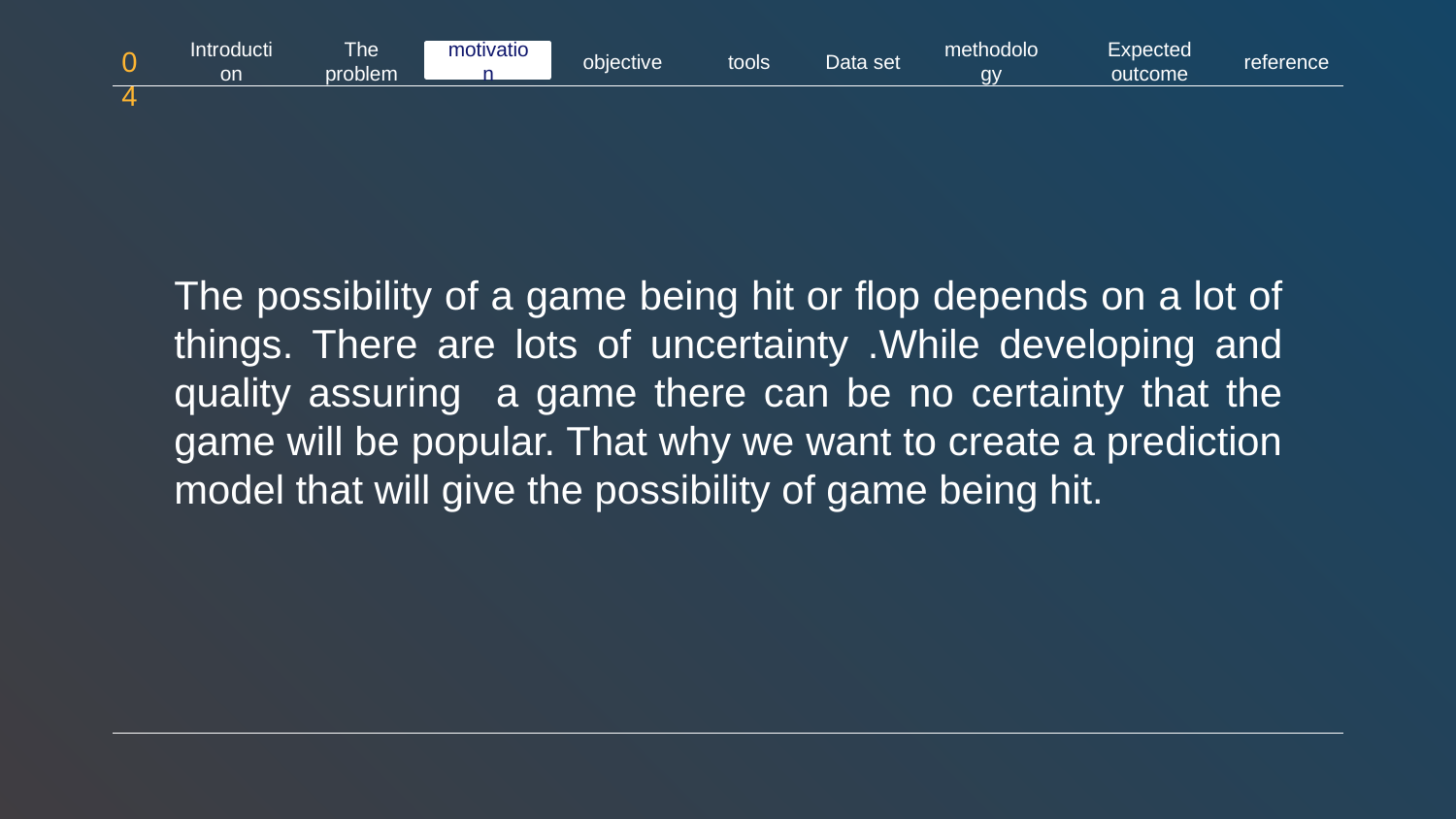

04

Data set
Introduction
The problem
motivation
objective
tools
methodology
Expected outcome
reference
The possibility of a game being hit or flop depends on a lot of things. There are lots of uncertainty .While developing and quality assuring  a game there can be no certainty that the game will be popular. That why we want to create a prediction model that will give the possibility of game being hit.